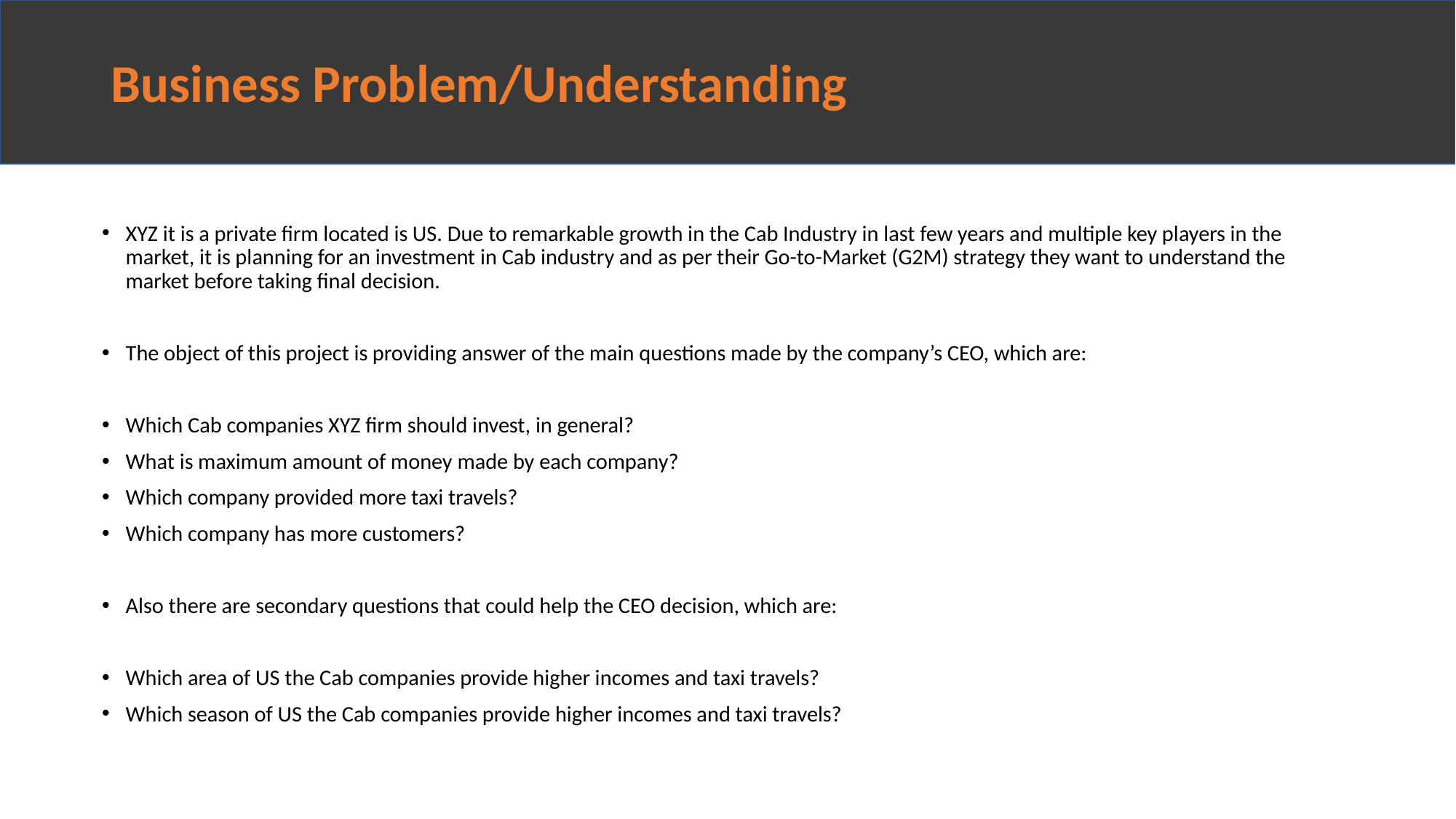

# Business Problem/Understanding
XYZ it is a private firm located is US. Due to remarkable growth in the Cab Industry in last few years and multiple key players in the market, it is planning for an investment in Cab industry and as per their Go-to-Market (G2M) strategy they want to understand the market before taking final decision.

The object of this project is providing answer of the main questions made by the company’s CEO, which are:

Which Cab companies XYZ firm should invest, in general?
What is maximum amount of money made by each company?
Which company provided more taxi travels?
Which company has more customers?

Also there are secondary questions that could help the CEO decision, which are:

Which area of US the Cab companies provide higher incomes and taxi travels?
Which season of US the Cab companies provide higher incomes and taxi travels?